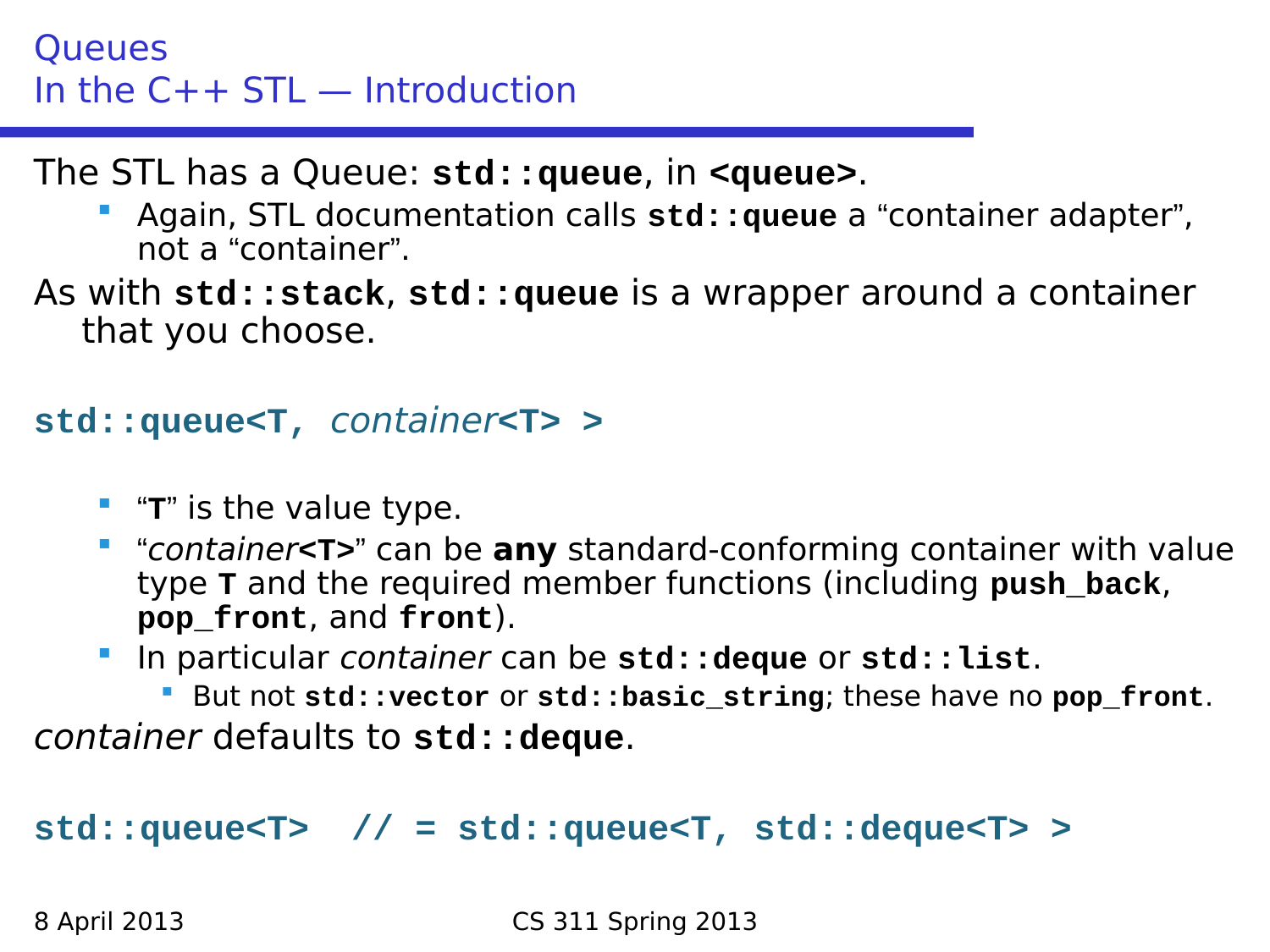

# Queues In the C++ STL — Introduction
The STL has a Queue: std::queue, in <queue>.
Again, STL documentation calls std::queue a “container adapter”, not a “container”.
As with std::stack, std::queue is a wrapper around a container that you choose.

std::queue<T, container<T> >

“T” is the value type.
“container<T>” can be any standard-conforming container with value type T and the required member functions (including push_back, pop_front, and front).
In particular container can be std::deque or std::list.
But not std::vector or std::basic_string; these have no pop_front.
container defaults to std::deque.

std::queue<T>  // = std::queue<T, std::deque<T> >
8 April 2013
CS 311 Spring 2013